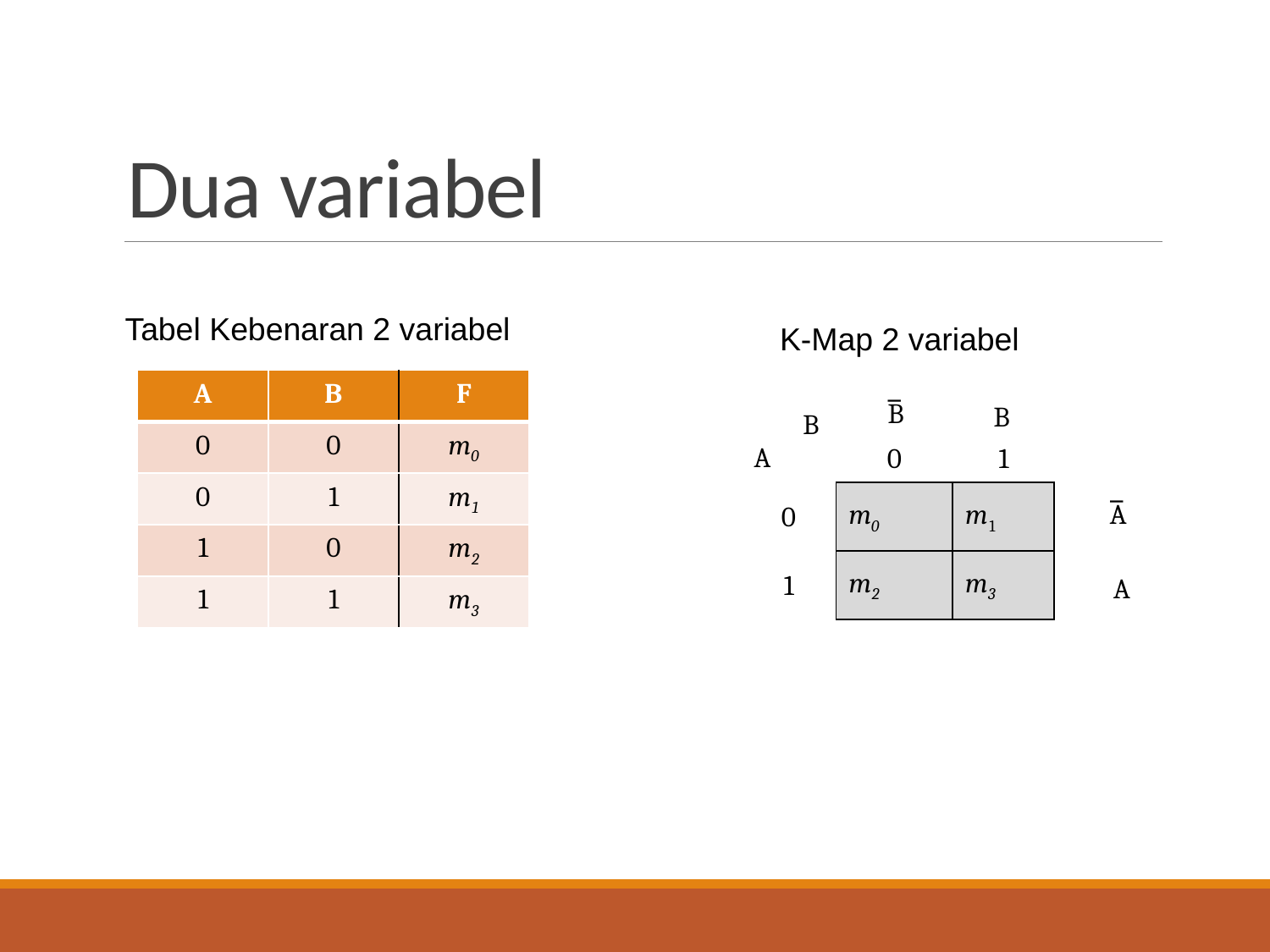

# Dua variabel
Tabel Kebenaran 2 variabel
K-Map 2 variabel
_
B
| A | B | F |
| --- | --- | --- |
| 0 | 0 | m0 |
| 0 | 1 | m1 |
| 1 | 0 | m2 |
| 1 | 1 | m3 |
B
| B A | 0 | 1 |
| --- | --- | --- |
| 0 | m0 | m1 |
| 1 | m2 | m3 |
_
A
A